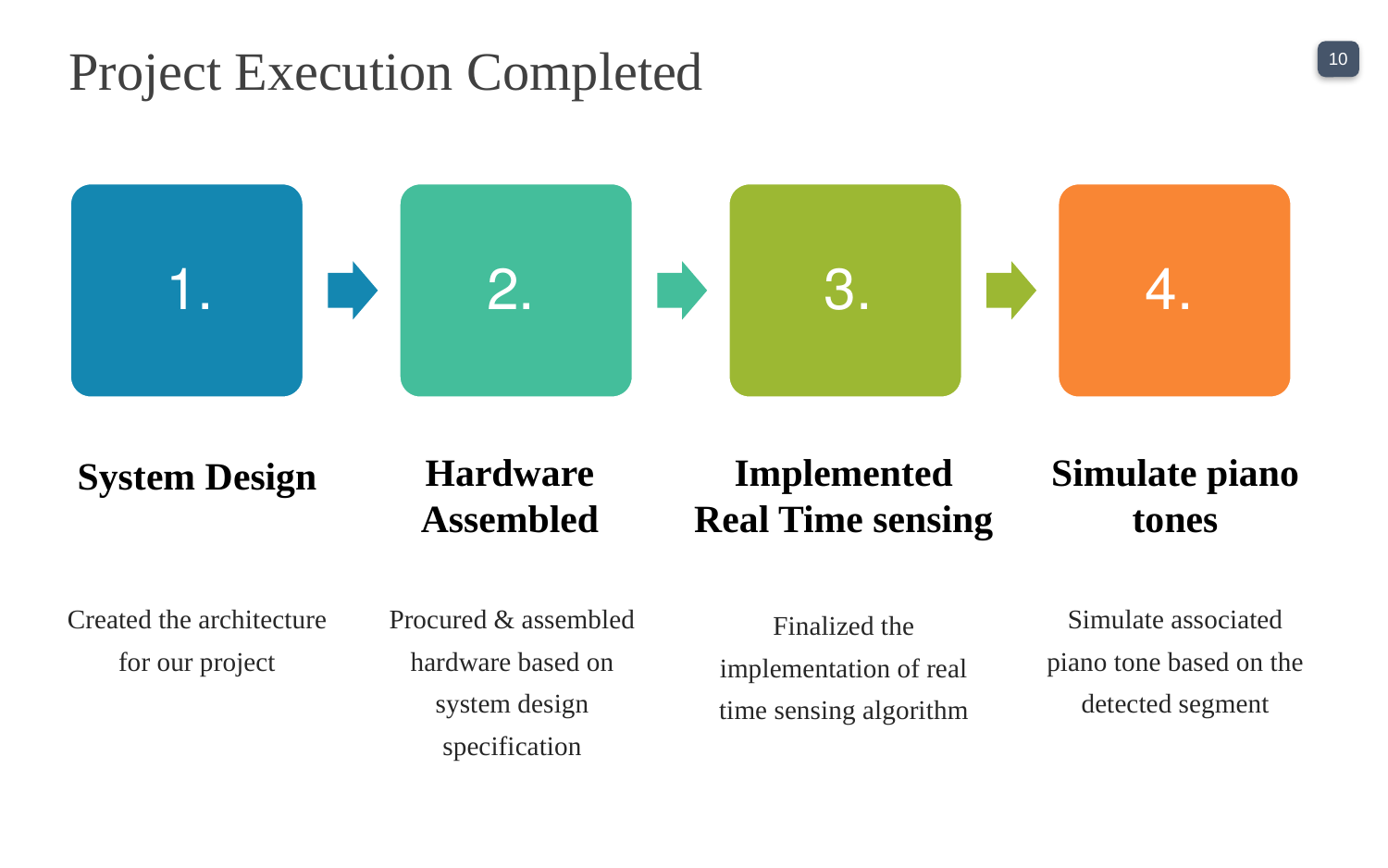

Project Execution Completed
1.

2.

3.

4.
System Design
Implemented
Real Time sensing
Hardware
Assembled
Simulate piano tones
Procured & assembled hardware based on system design specification
Created the architecture for our project
Simulate associated piano tone based on the detected segment
Finalized the implementation of real time sensing algorithm